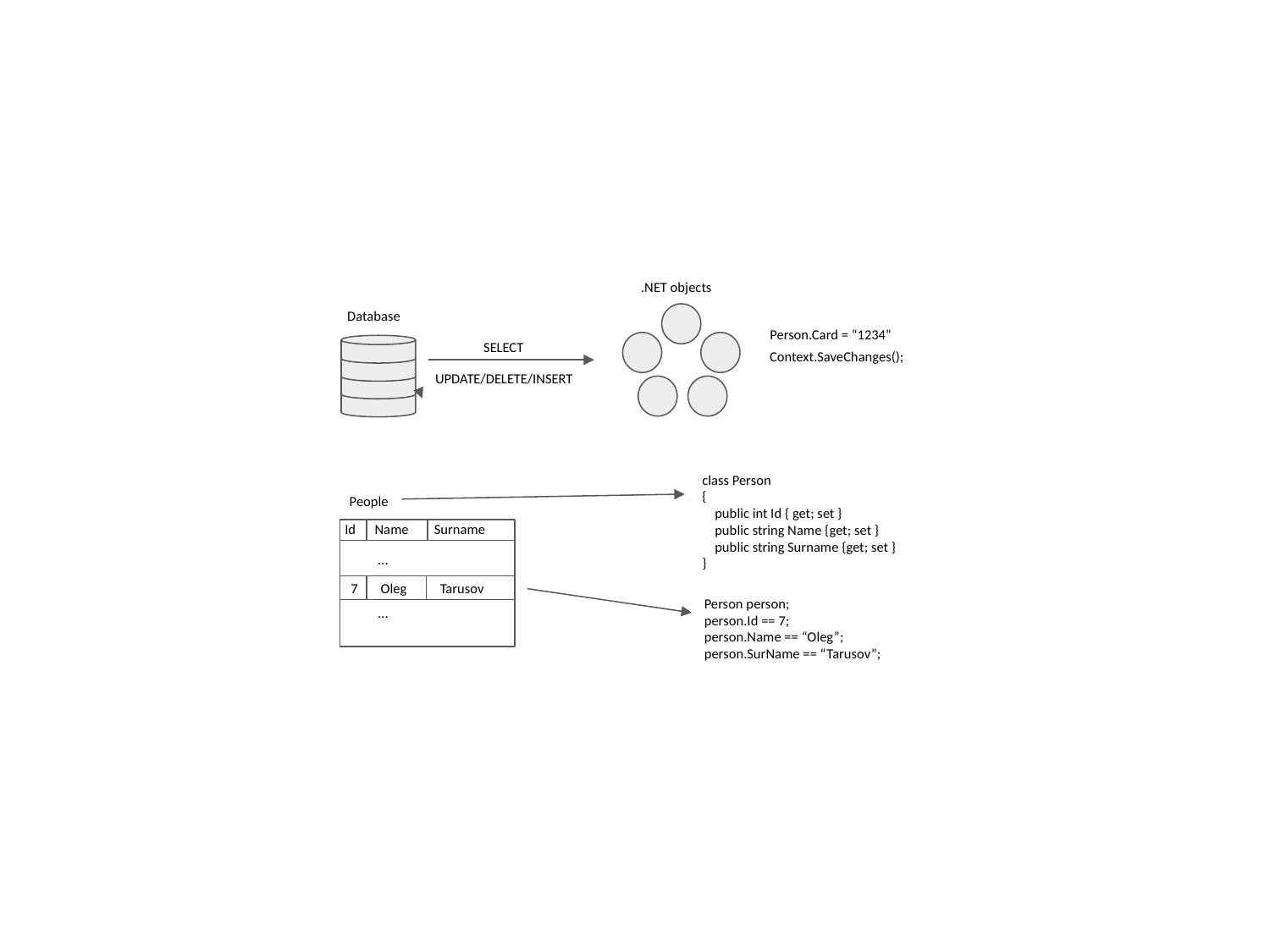

.NET objects
Database

Person.Card = “1234”
SELECT
Context.SaveChanges();
UPDATE/DELETE/INSERT
class Person
{
    public int Id { get; set }
    public string Name {get; set }
    public string Surname {get; set }
}
People
Id
Name
Surname

...
7
Oleg
Tarusov
...
Person person;
person.Id == 7;
person.Name == “Oleg”;
person.SurName == “Tarusov”;